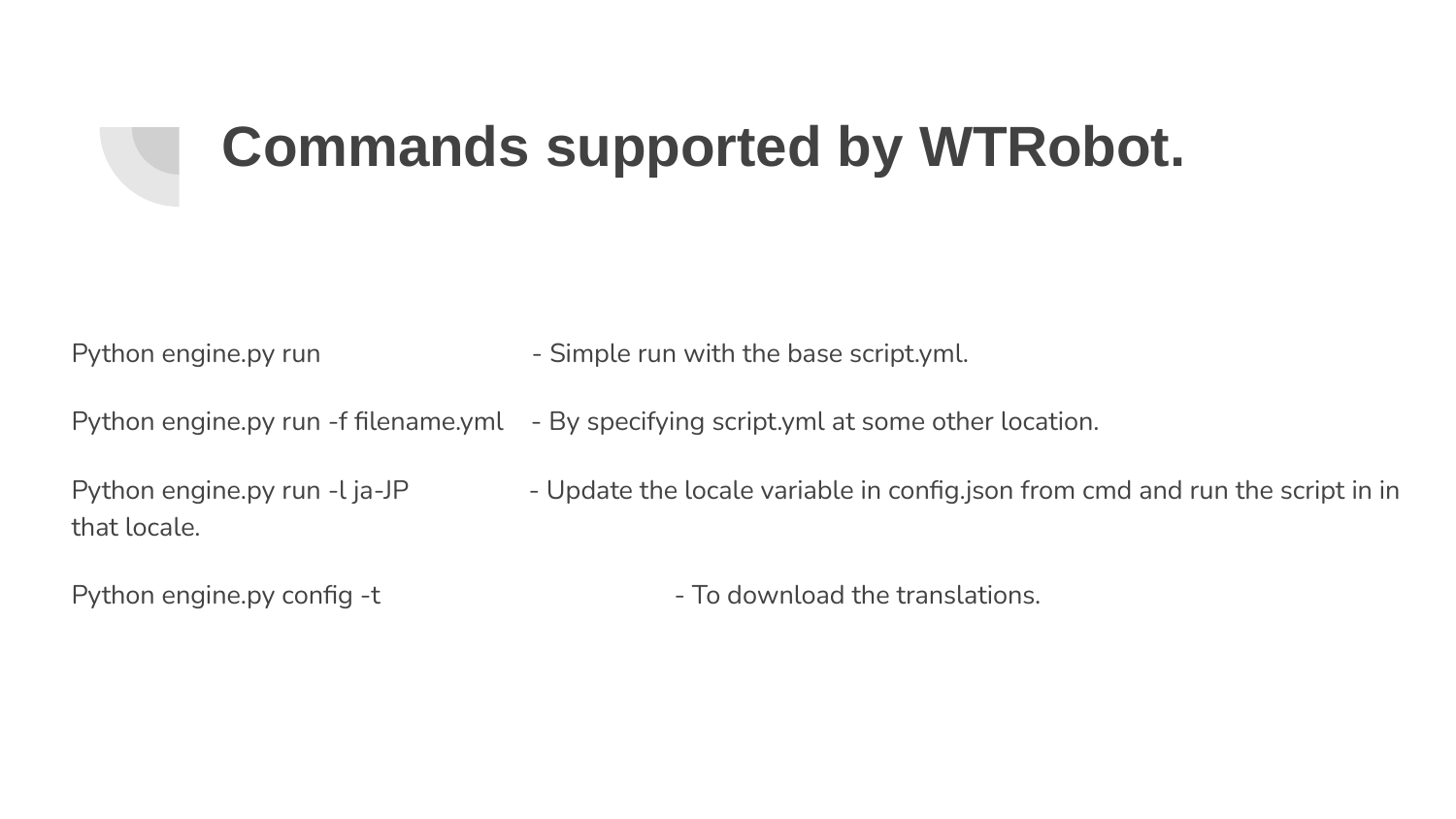

# Commands supported by WTRobot.
Python engine.py run                               - Simple run with the base script.yml.
Python engine.py run -f filename.yml    - By specifying script.yml at some other location.
Python engine.py run -l ja-JP	   - Update the locale variable in config.json from cmd and run the script in in that locale.
Python engine.py config -t		   - To download the translations.